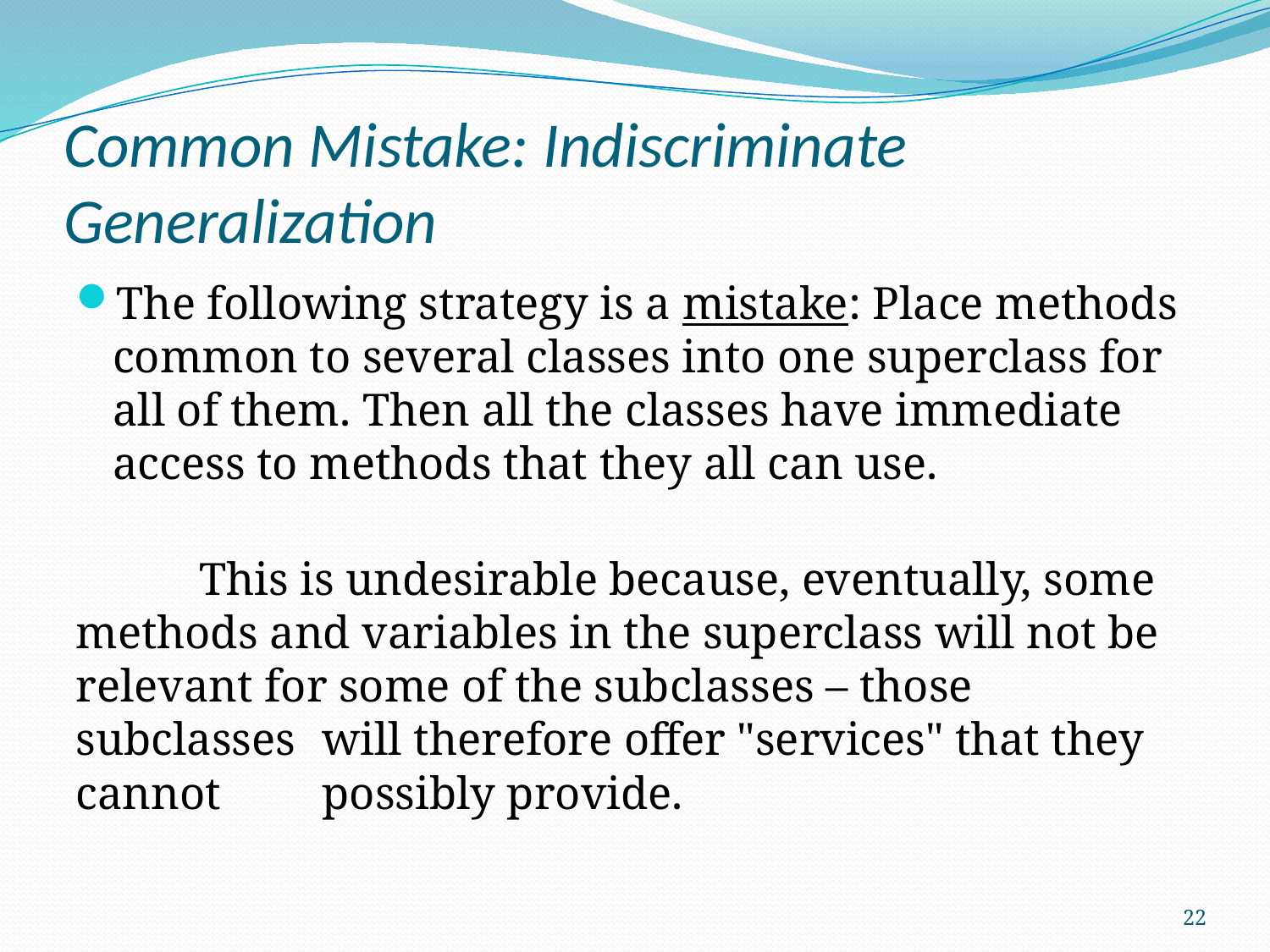

# Common Mistake: Indiscriminate Generalization
The following strategy is a mistake: Place methods common to several classes into one superclass for all of them. Then all the classes have immediate access to methods that they all can use.
    	This is undesirable because, eventually, some 	methods and variables in the superclass will not be 	relevant for some of the subclasses – those subclasses 	will therefore offer "services" that they cannot 	possibly provide.
22